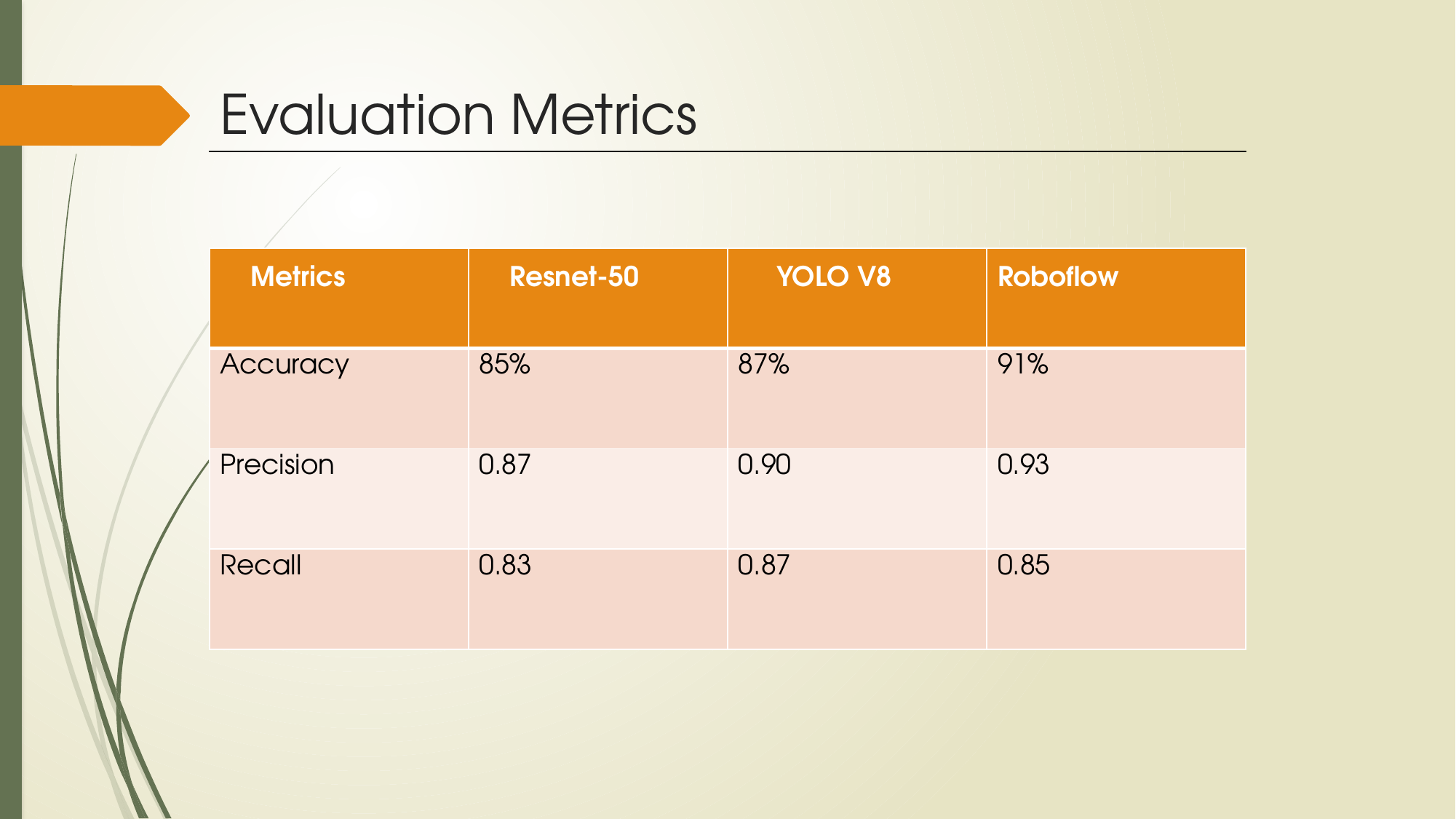

# Evaluation Metrics
| Metrics | Resnet-50 | YOLO V8 | Roboflow |
| --- | --- | --- | --- |
| Accuracy | 85% | 87% | 91% |
| Precision | 0.87 | 0.90 | 0.93 |
| Recall | 0.83 | 0.87 | 0.85 |